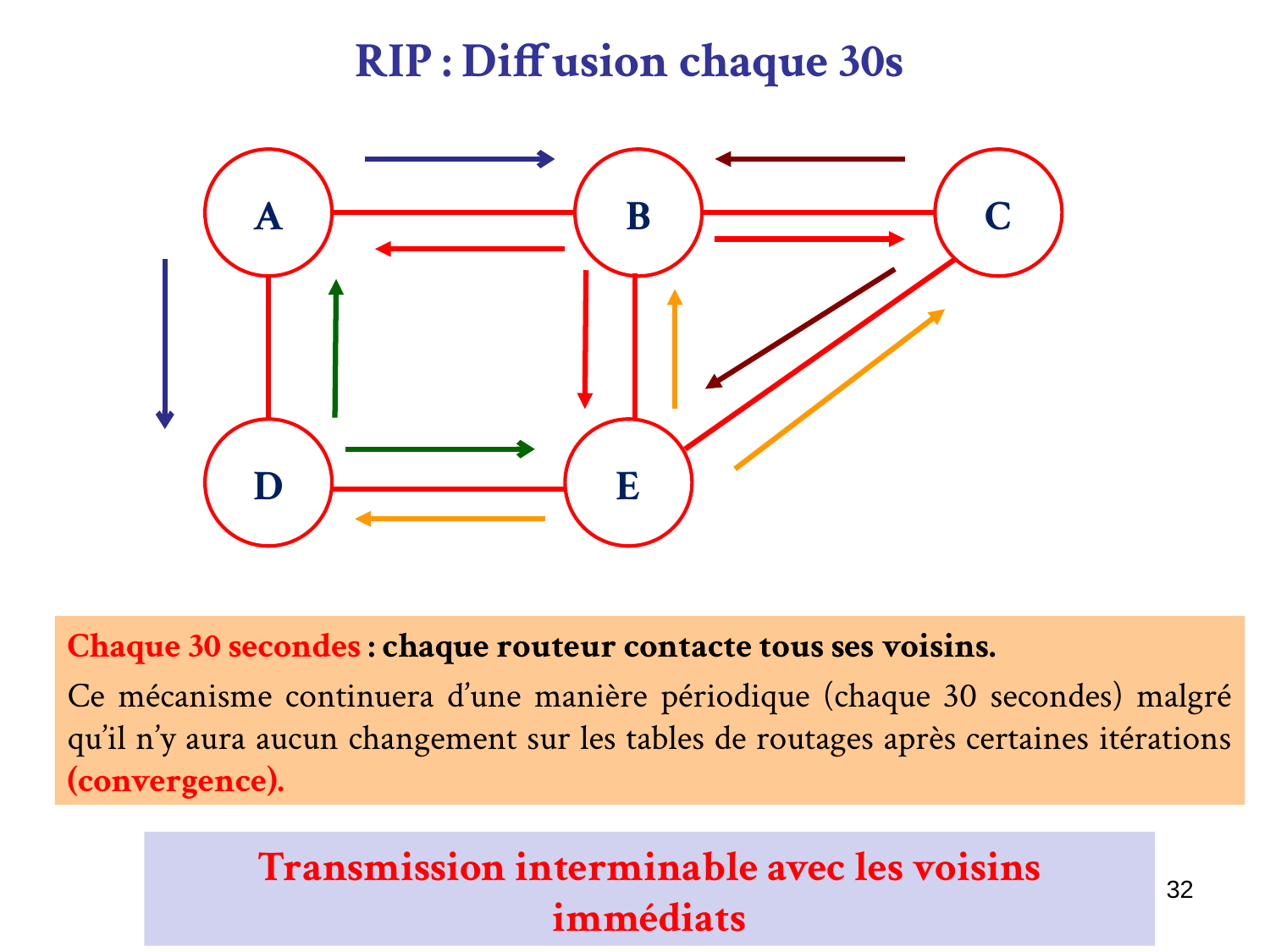

# RIP : Diffusion chaque 30s
A
B
C
D
E
Chaque 30 secondes : chaque routeur contacte tous ses voisins.
Ce mécanisme continuera d’une manière périodique (chaque 30 secondes) malgré qu’il n’y aura aucun changement sur les tables de routages après certaines itérations (convergence).
Transmission interminable avec les voisins immédiats
32